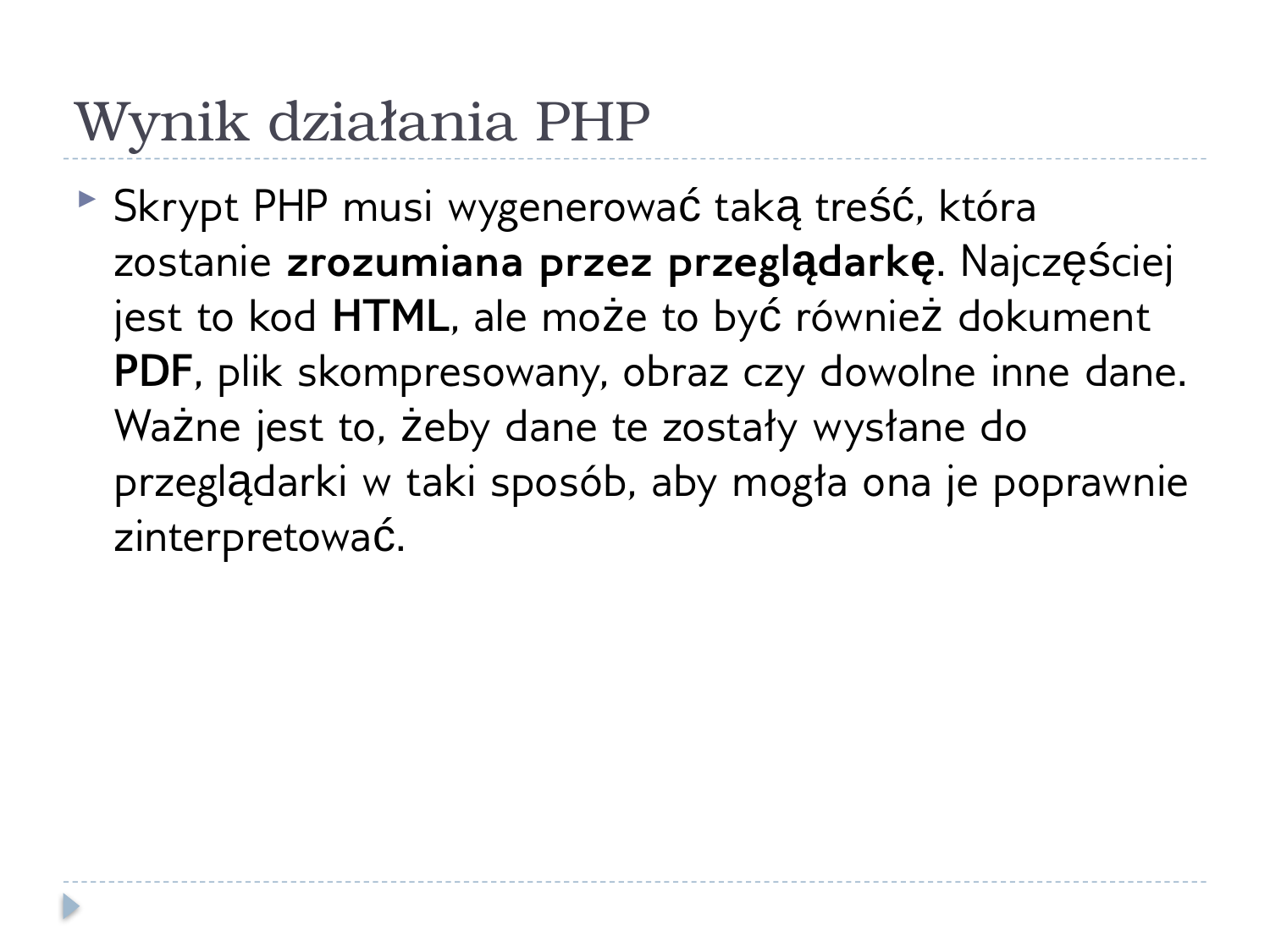

# Wynik działania PHP
Skrypt PHP musi wygenerować taką treść, która zostanie zrozumiana przez przeglądarkę. Najczęściej jest to kod HTML, ale może to być również dokument PDF, plik skompresowany, obraz czy dowolne inne dane. Ważne jest to, żeby dane te zostały wysłane do przeglądarki w taki sposób, aby mogła ona je poprawnie zinterpretować.